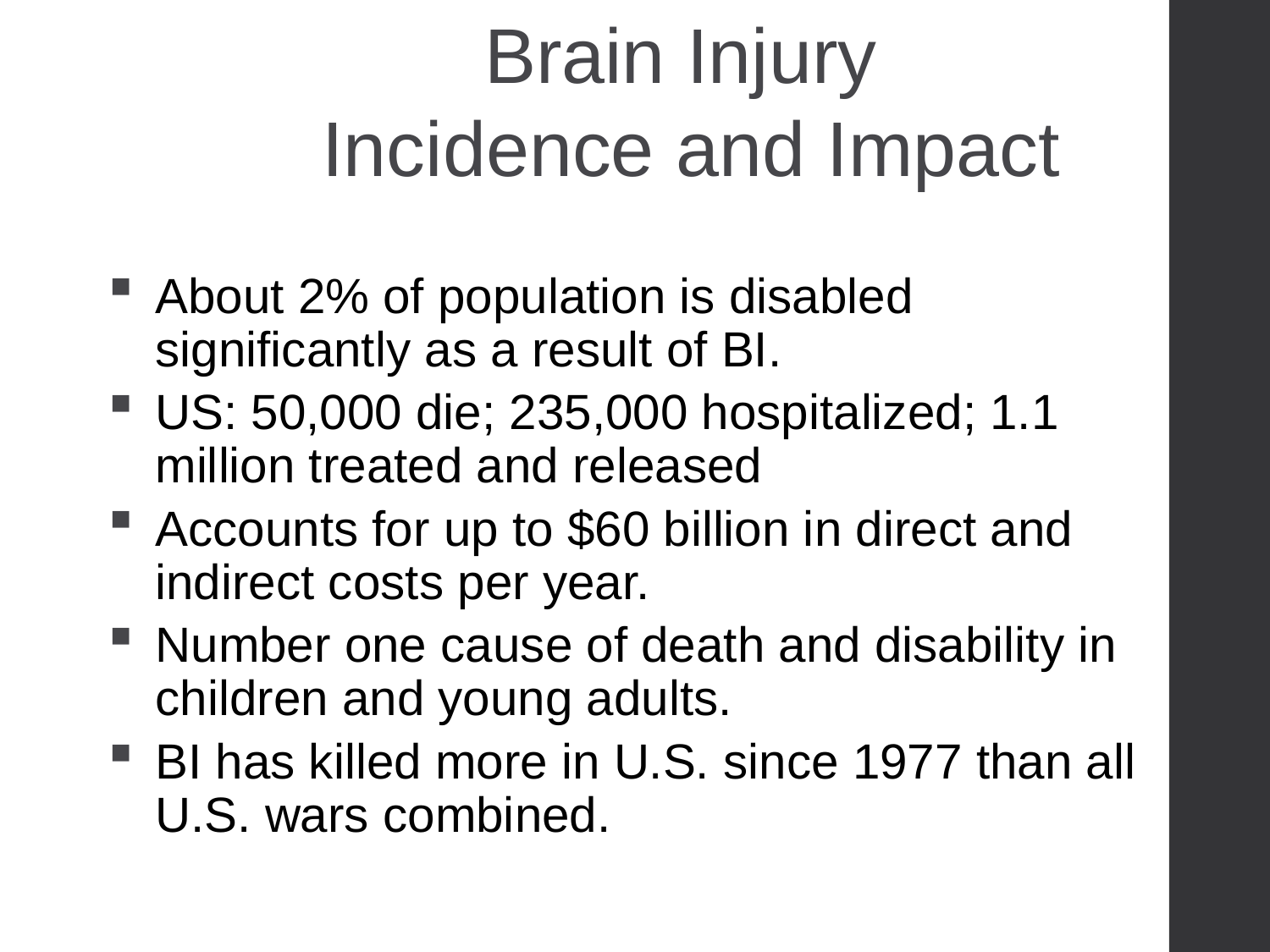

Brain Injury
Incidence and Impact
About 2% of population is disabled significantly as a result of BI.
US: 50,000 die; 235,000 hospitalized; 1.1 million treated and released
Accounts for up to $60 billion in direct and indirect costs per year.
Number one cause of death and disability in children and young adults.
BI has killed more in U.S. since 1977 than all U.S. wars combined.